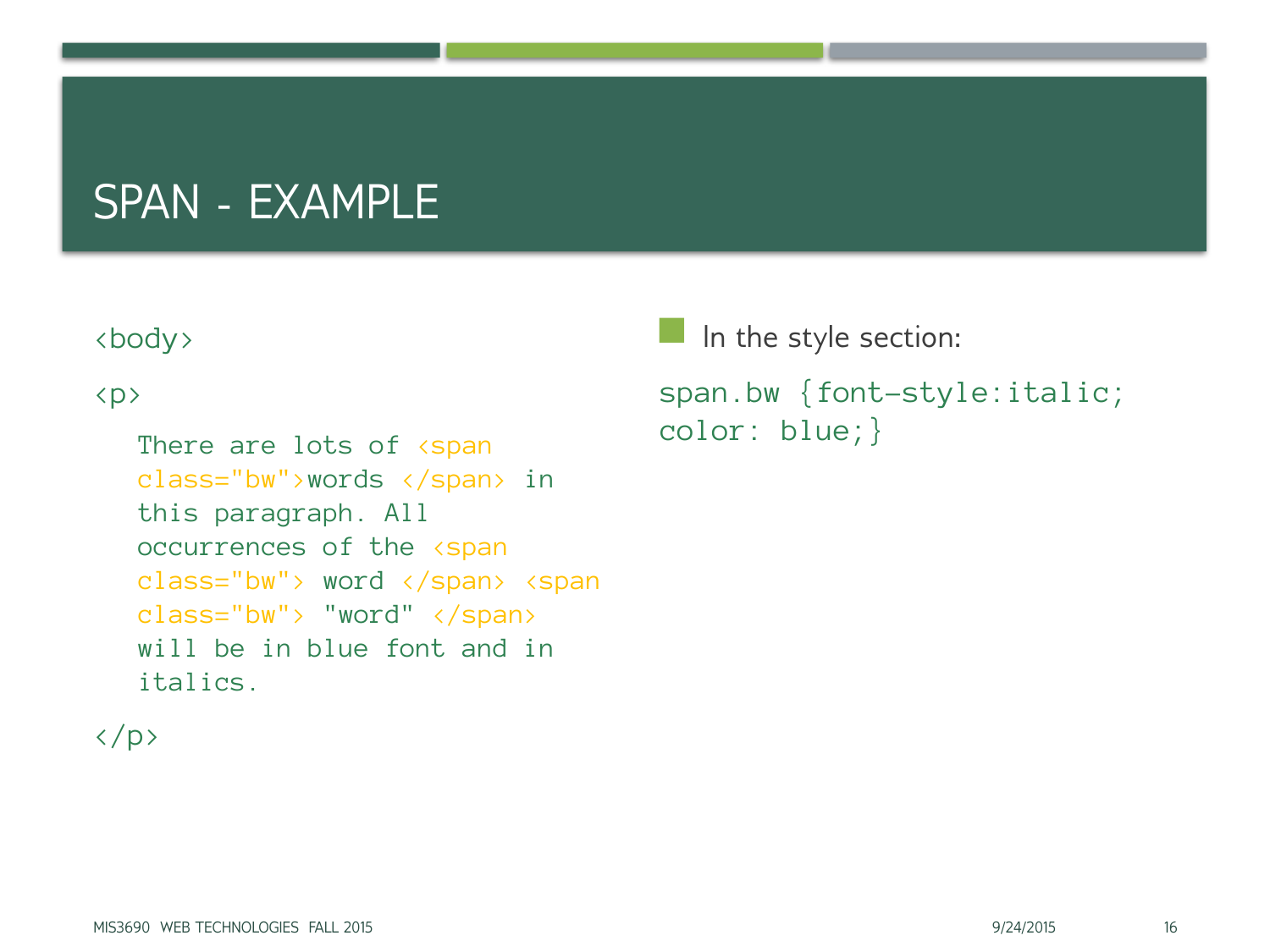

# SPAN - Example
<body>
<p>
There are lots of <span class="bw">words </span> in this paragraph. All occurrences of the <span class="bw"> word </span> <span class="bw"> "word" </span> will be in blue font and in italics.
</p>

In the style section:
span.bw {font-style:italic; color: blue;}

MIS3690  Web Technologies  Fall 2015
9/24/2015
16